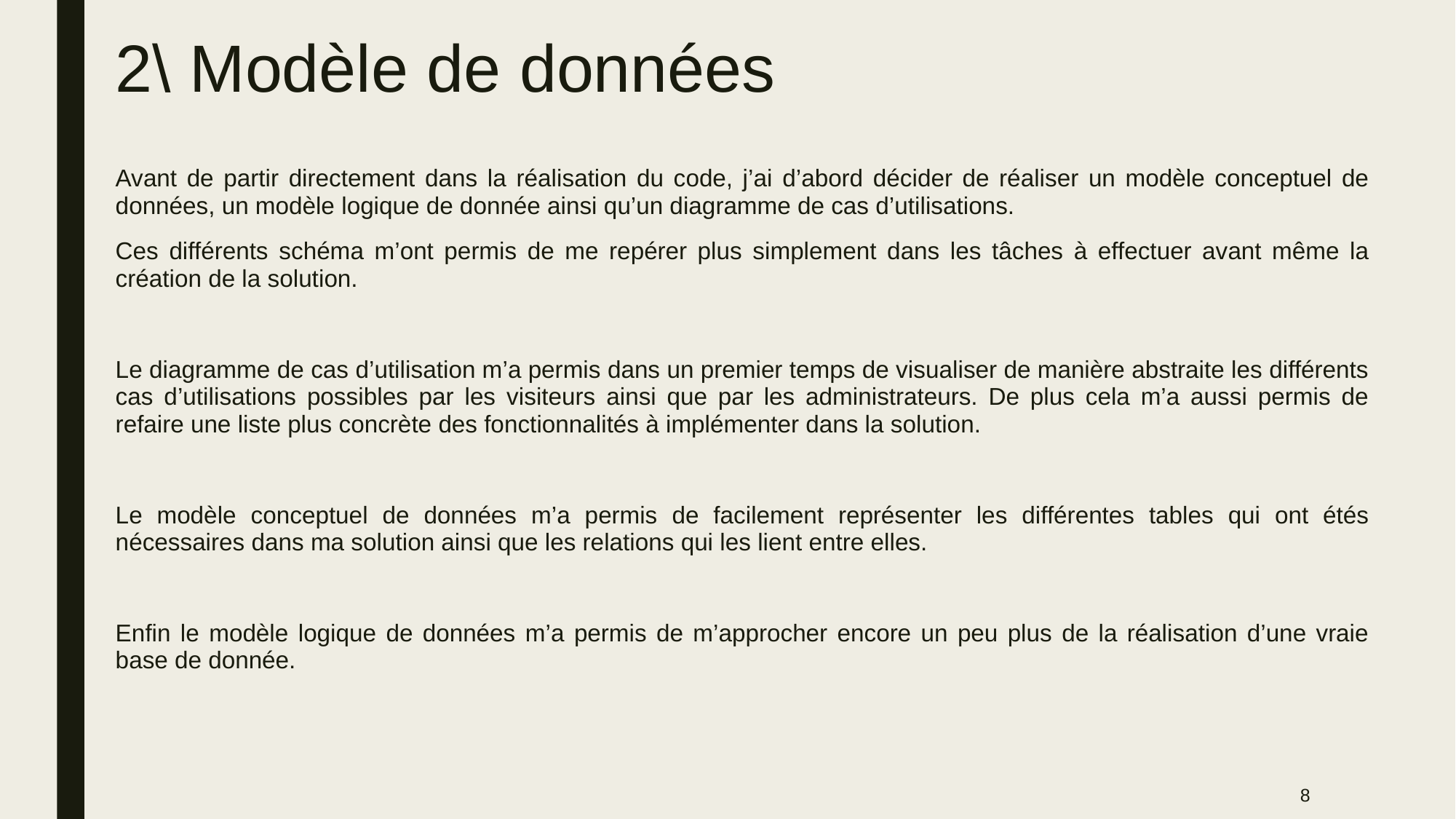

# 2\ Modèle de données
Avant de partir directement dans la réalisation du code, j’ai d’abord décider de réaliser un modèle conceptuel de données, un modèle logique de donnée ainsi qu’un diagramme de cas d’utilisations.
Ces différents schéma m’ont permis de me repérer plus simplement dans les tâches à effectuer avant même la création de la solution.

Le diagramme de cas d’utilisation m’a permis dans un premier temps de visualiser de manière abstraite les différents cas d’utilisations possibles par les visiteurs ainsi que par les administrateurs. De plus cela m’a aussi permis de refaire une liste plus concrète des fonctionnalités à implémenter dans la solution.

Le modèle conceptuel de données m’a permis de facilement représenter les différentes tables qui ont étés nécessaires dans ma solution ainsi que les relations qui les lient entre elles.

Enfin le modèle logique de données m’a permis de m’approcher encore un peu plus de la réalisation d’une vraie base de donnée.
8